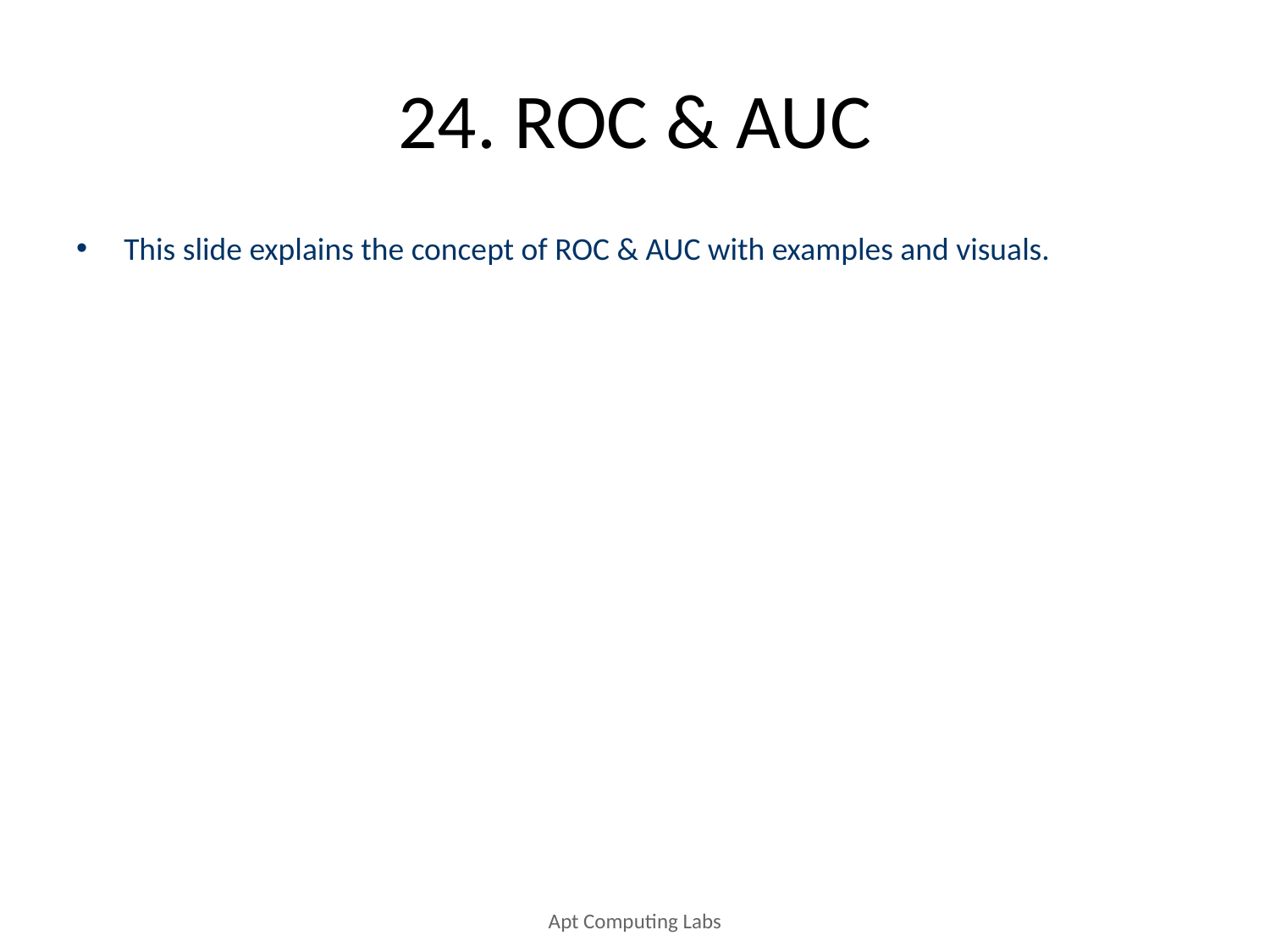

# 24. ROC & AUC
This slide explains the concept of ROC & AUC with examples and visuals.

Apt Computing Labs